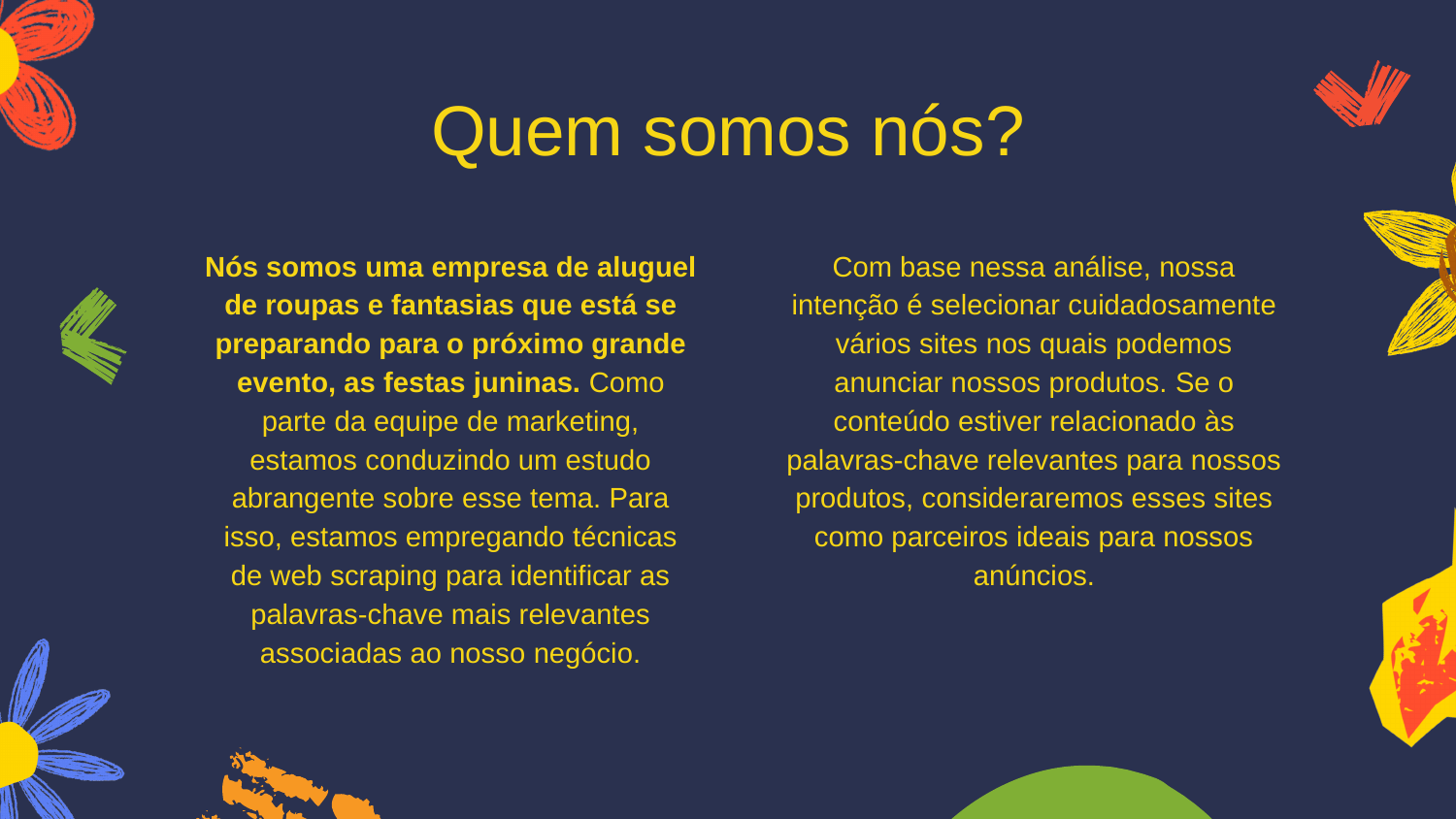

# Quem somos nós?
Nós somos uma empresa de aluguel de roupas e fantasias que está se preparando para o próximo grande evento, as festas juninas. Como parte da equipe de marketing, estamos conduzindo um estudo abrangente sobre esse tema. Para isso, estamos empregando técnicas de web scraping para identificar as palavras-chave mais relevantes associadas ao nosso negócio.
Com base nessa análise, nossa intenção é selecionar cuidadosamente vários sites nos quais podemos anunciar nossos produtos. Se o conteúdo estiver relacionado às palavras-chave relevantes para nossos produtos, consideraremos esses sites como parceiros ideais para nossos anúncios.